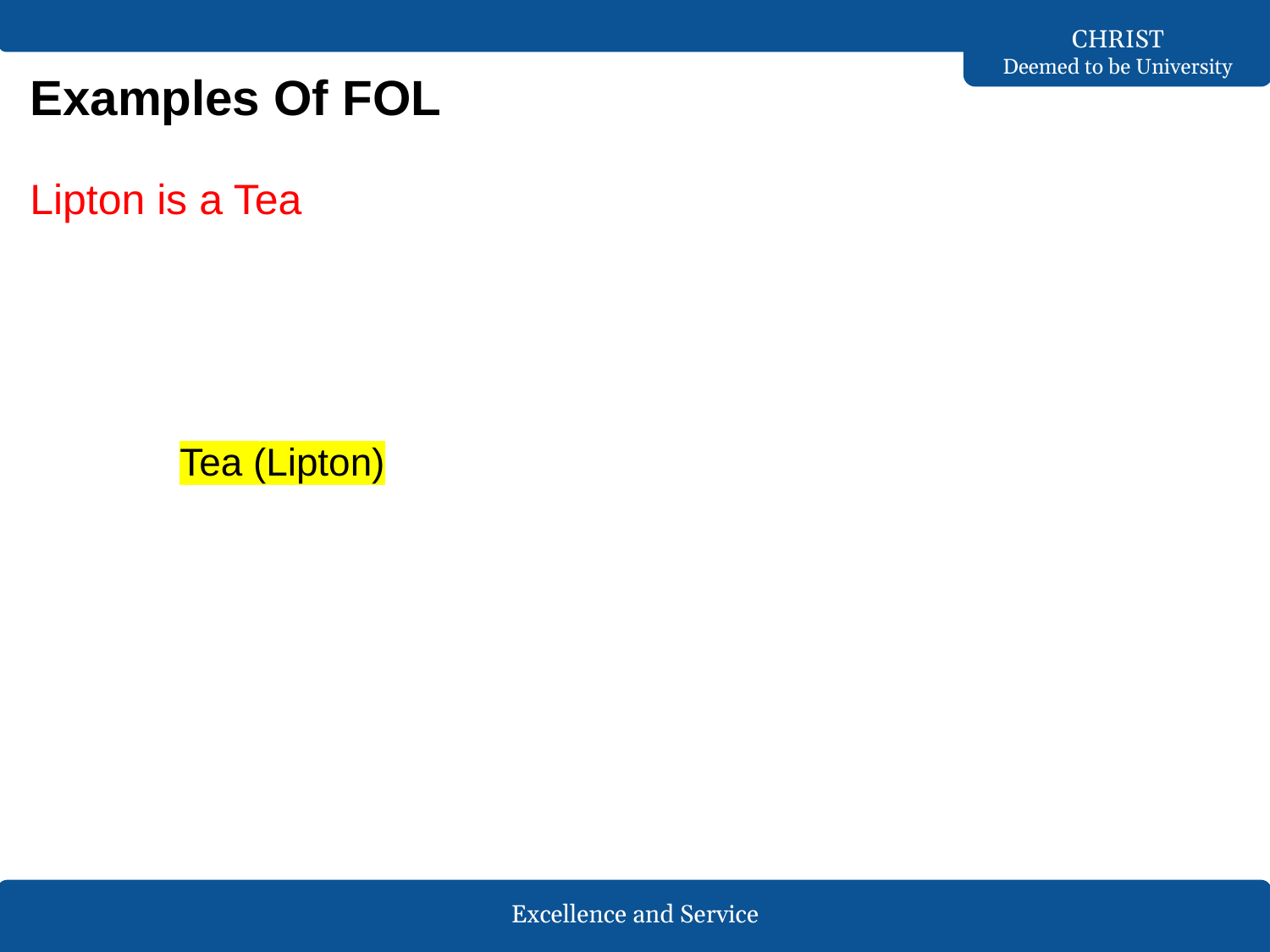

# Examples Of FOL
Lipton is a Tea

Tea (Lipton)